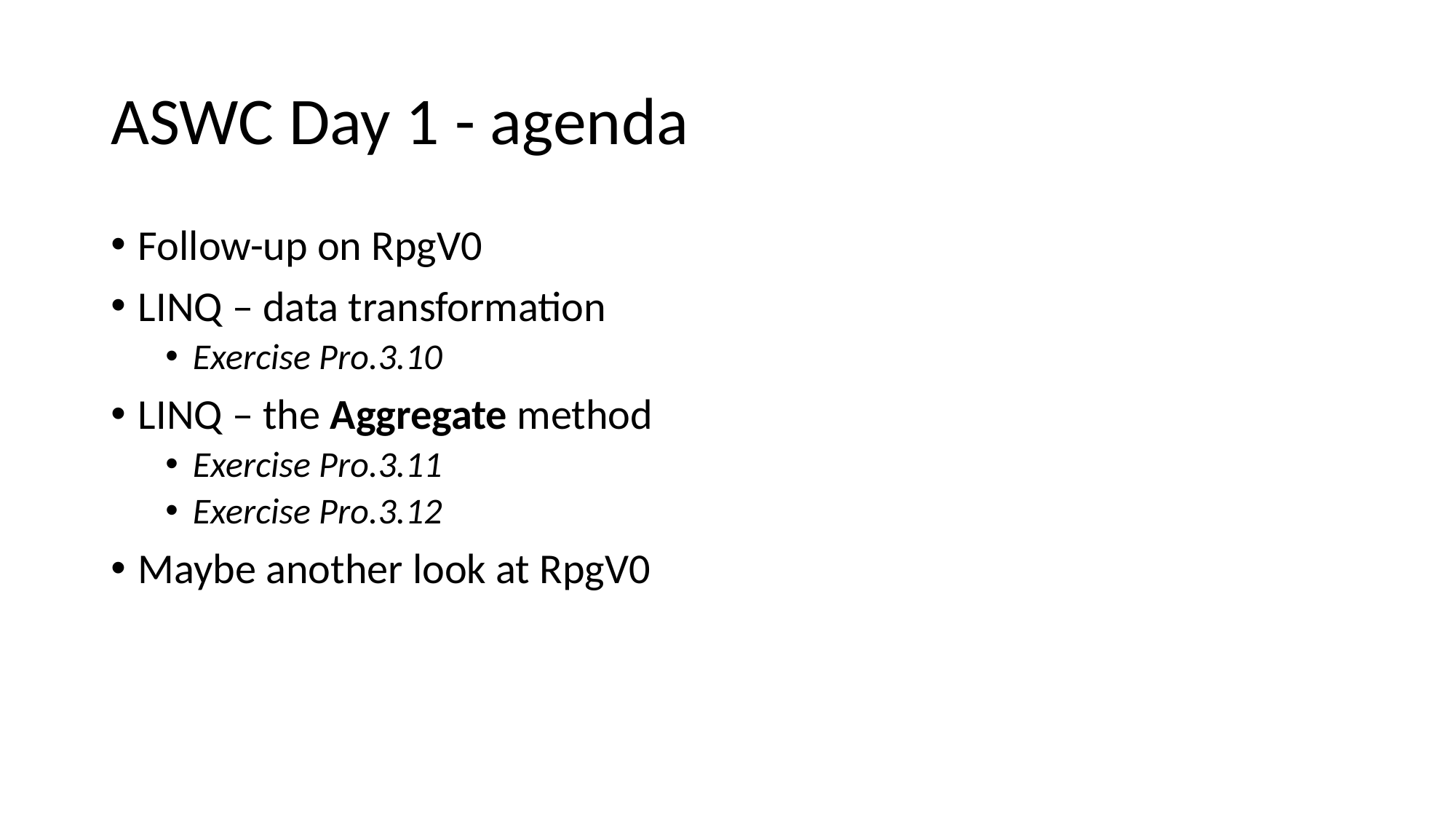

# ASWC Day 1 - agenda
Follow-up on RpgV0
LINQ – data transformation
Exercise Pro.3.10
LINQ – the Aggregate method
Exercise Pro.3.11
Exercise Pro.3.12
Maybe another look at RpgV0